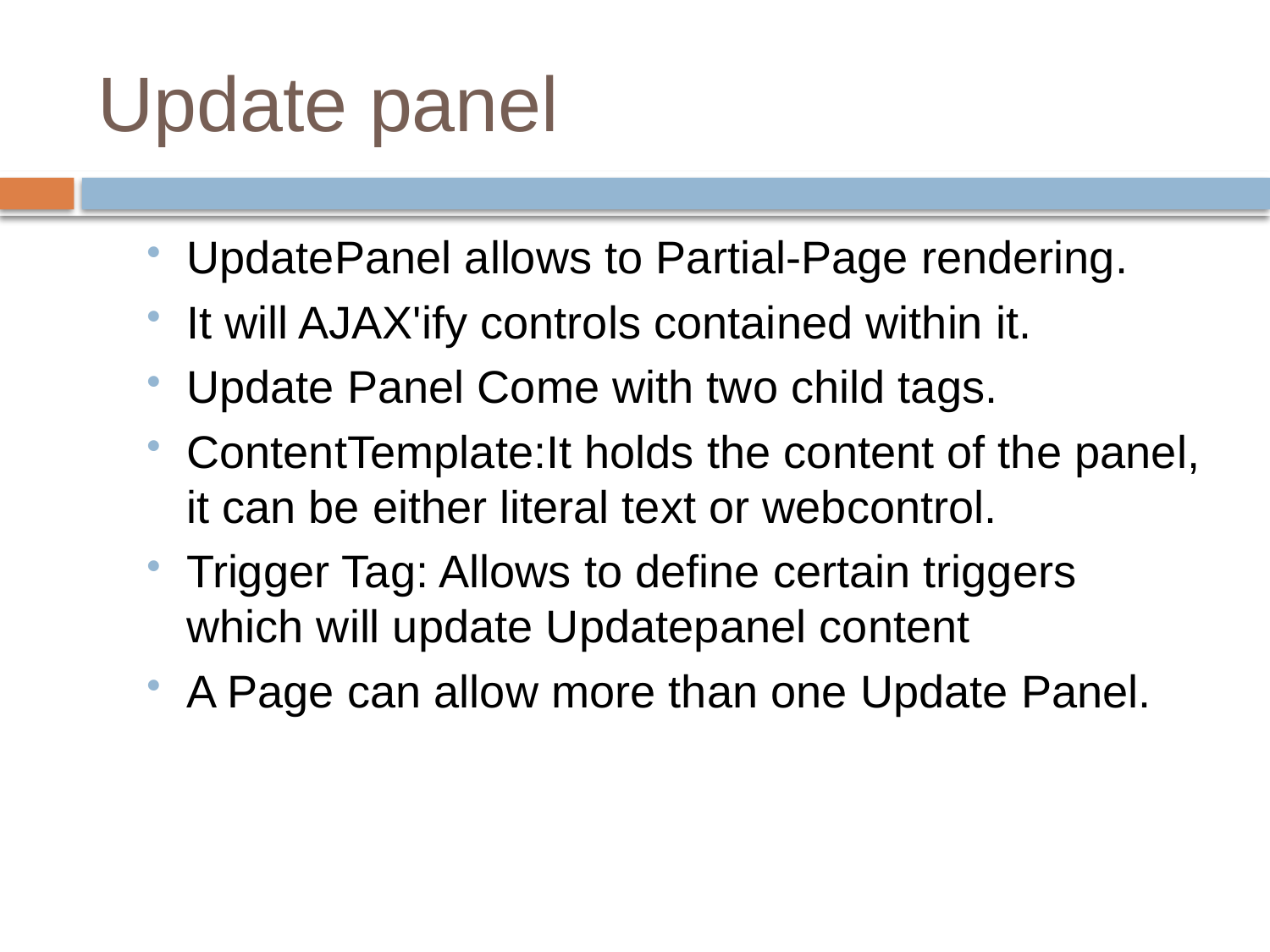

# Update panel
UpdatePanel allows to Partial-Page rendering.
It will AJAX'ify controls contained within it.
Update Panel Come with two child tags.
ContentTemplate:It holds the content of the panel, it can be either literal text or webcontrol.
Trigger Tag: Allows to define certain triggers which will update Updatepanel content
A Page can allow more than one Update Panel.